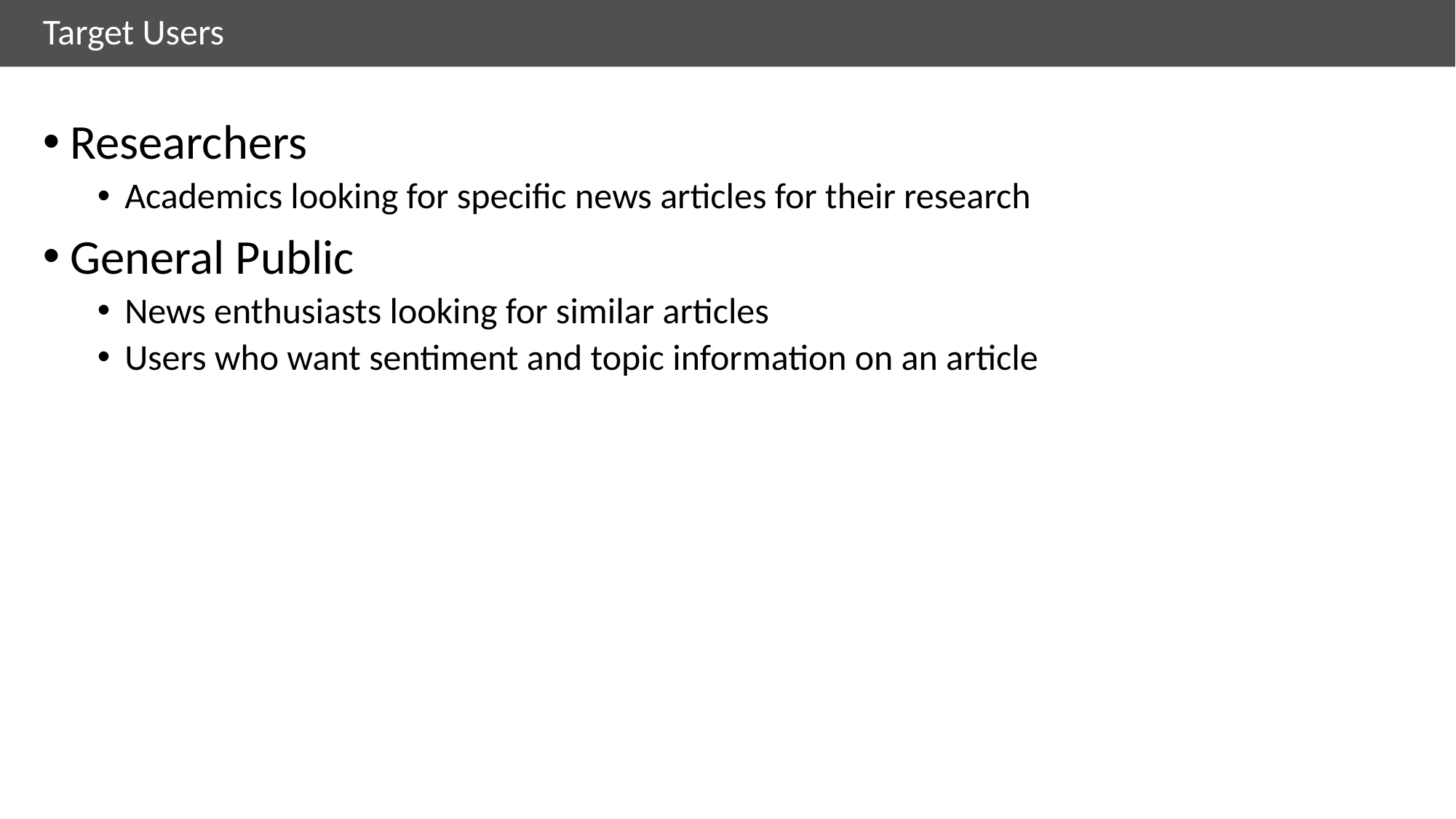

# Target Users
Researchers
Academics looking for specific news articles for their research
General Public
News enthusiasts looking for similar articles
Users who want sentiment and topic information on an article